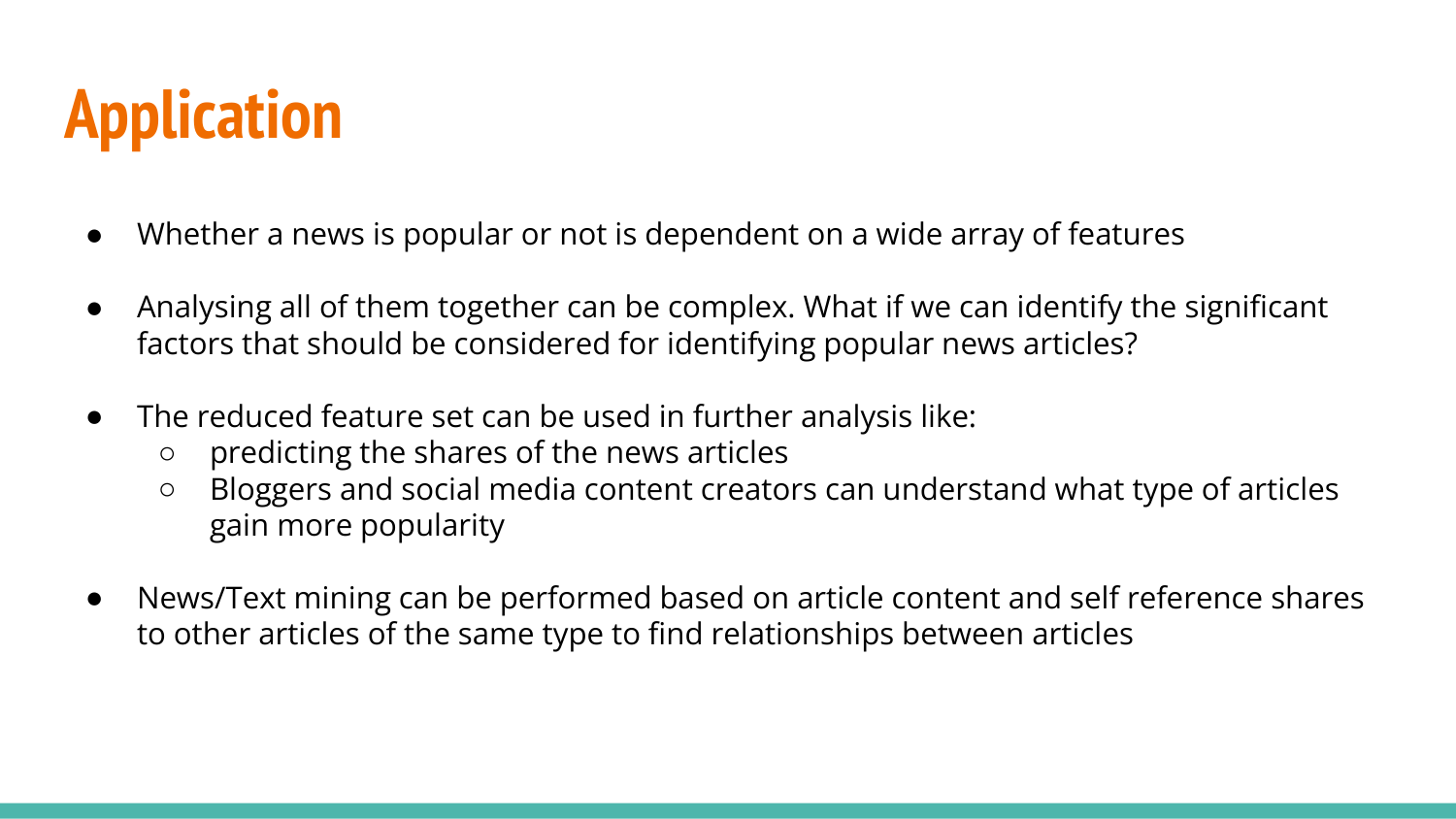

# Application
Whether a news is popular or not is dependent on a wide array of features

Analysing all of them together can be complex. What if we can identify the significant factors that should be considered for identifying popular news articles?

The reduced feature set can be used in further analysis like:
predicting the shares of the news articles
Bloggers and social media content creators can understand what type of articles gain more popularity

News/Text mining can be performed based on article content and self reference shares to other articles of the same type to find relationships between articles